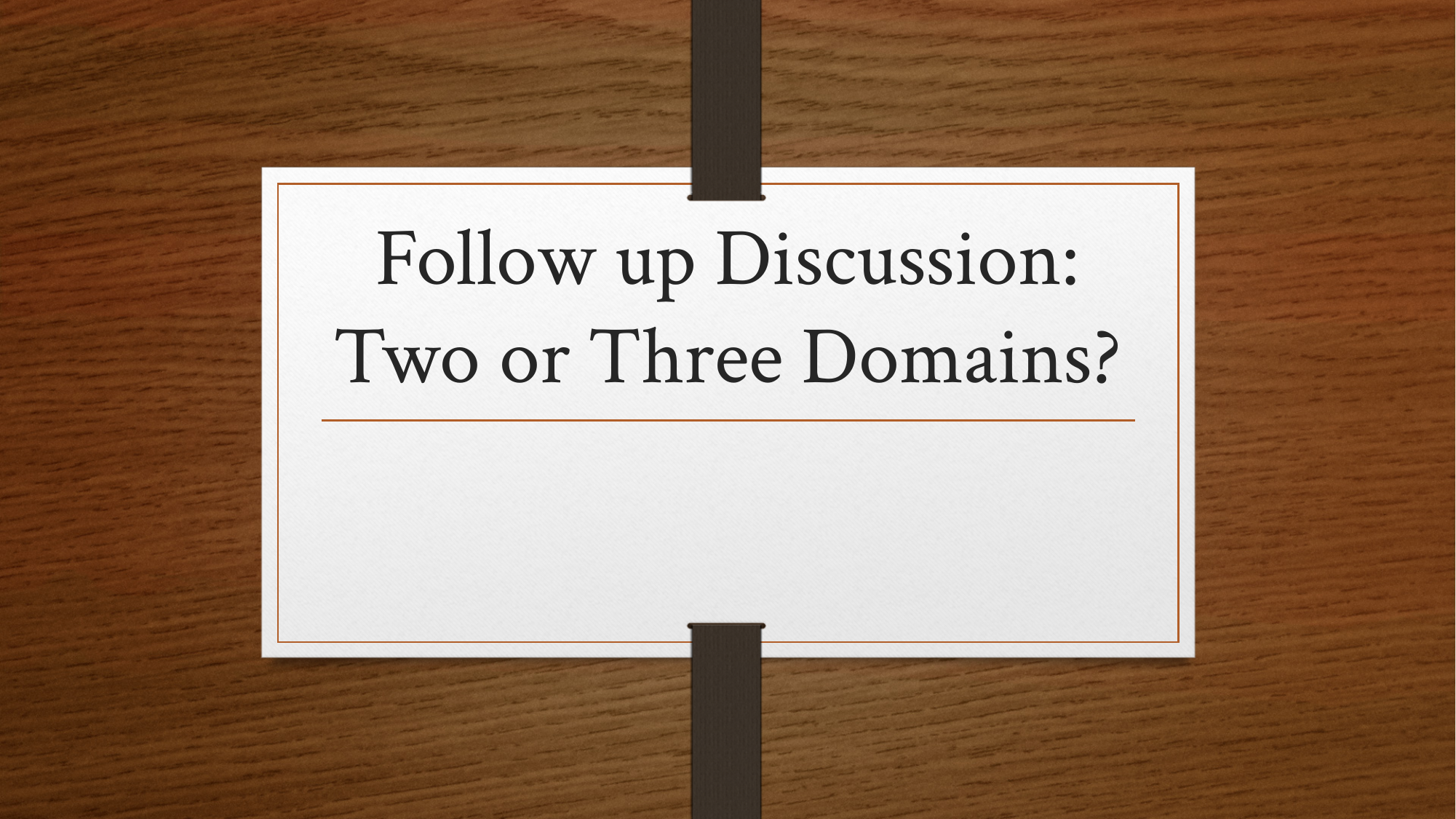

# Follow up Discussion: Two or Three Domains?